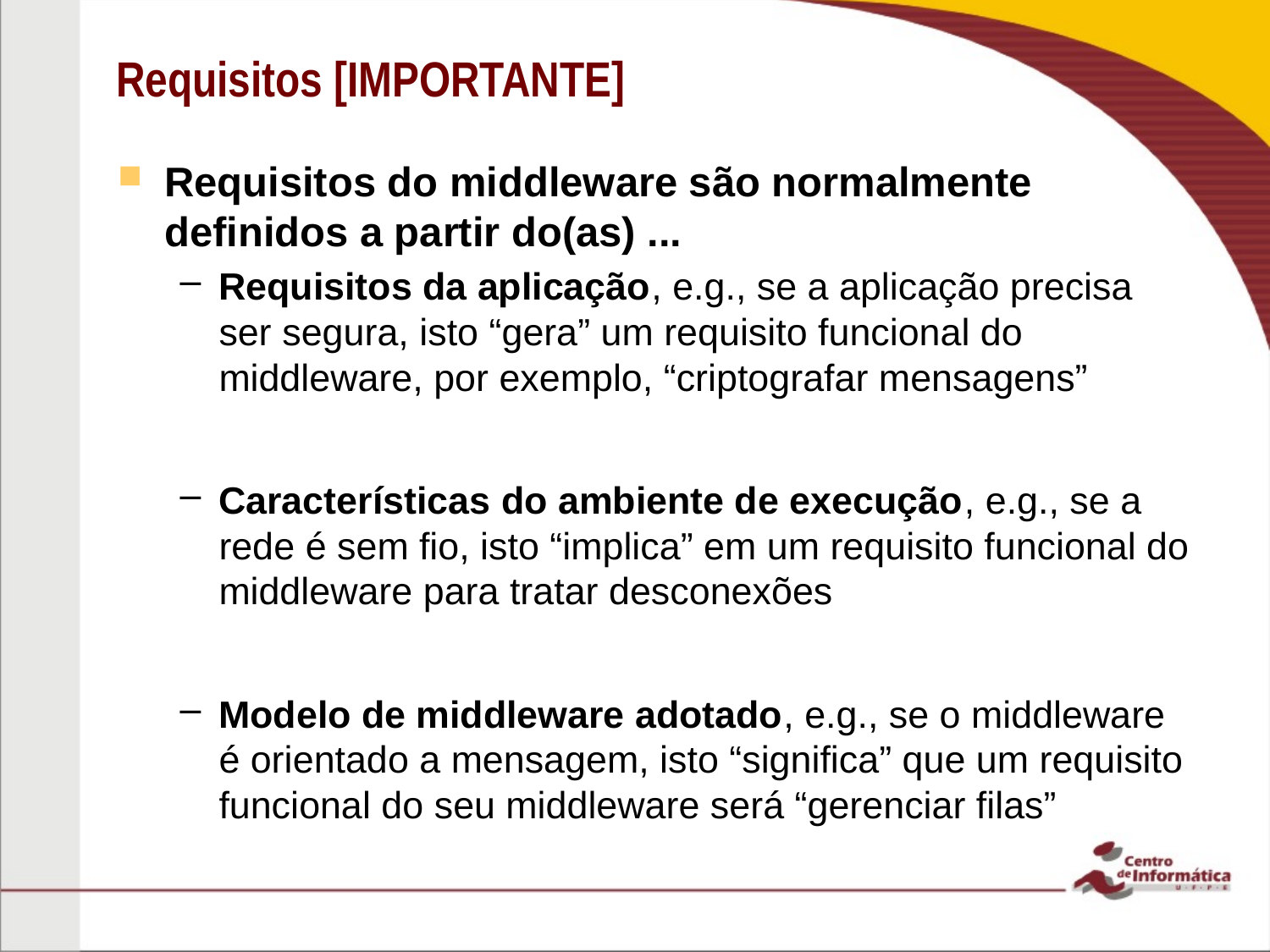

# Requisitos [IMPORTANTE]
Requisitos do middleware são normalmente definidos a partir do(as) ...
Requisitos da aplicação, e.g., se a aplicação precisa ser segura, isto “gera” um requisito funcional do middleware, por exemplo, “criptografar mensagens”

Características do ambiente de execução, e.g., se a rede é sem fio, isto “implica” em um requisito funcional do middleware para tratar desconexões

Modelo de middleware adotado, e.g., se o middleware é orientado a mensagem, isto “significa” que um requisito funcional do seu middleware será “gerenciar filas”